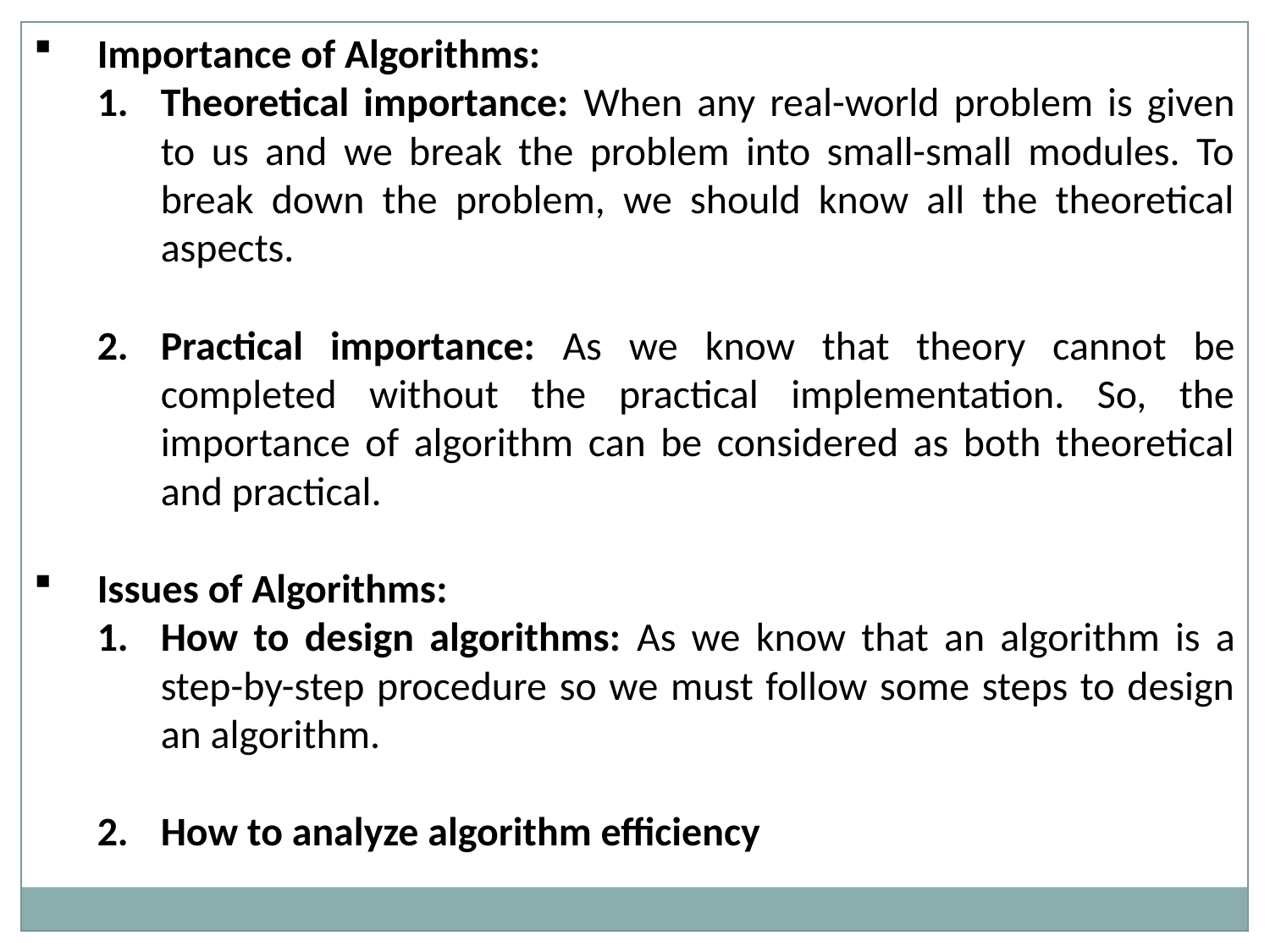

Importance of Algorithms:
Theoretical importance: When any real-world problem is given to us and we break the problem into small-small modules. To break down the problem, we should know all the theoretical aspects.

Practical importance: As we know that theory cannot be completed without the practical implementation. So, the importance of algorithm can be considered as both theoretical and practical.

Issues of Algorithms:
How to design algorithms: As we know that an algorithm is a step-by-step procedure so we must follow some steps to design an algorithm.

How to analyze algorithm efficiency